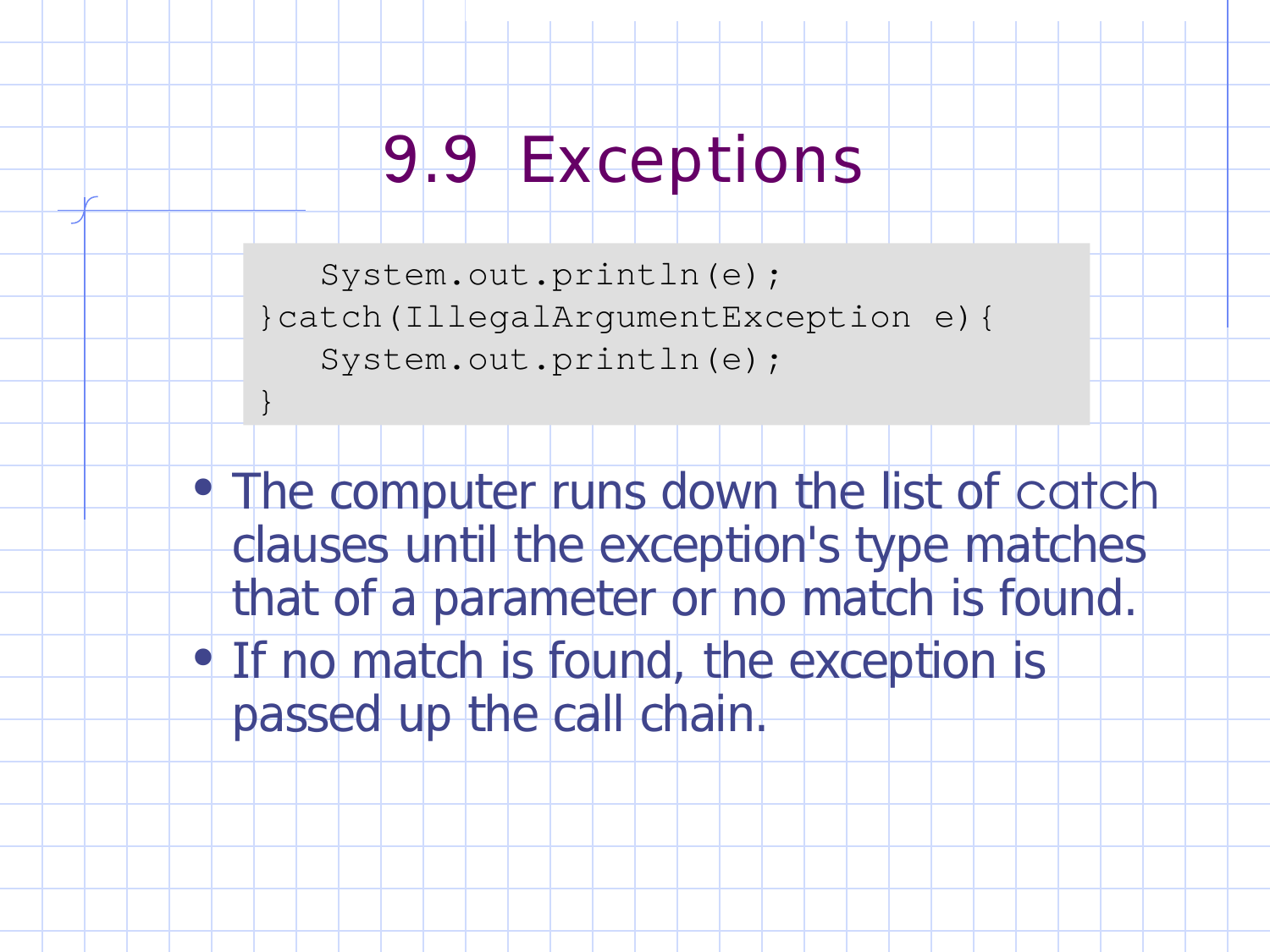

# 9.9  Exceptions
   System.out.println(e);
}catch(IllegalArgumentException e){
   System.out.println(e);
}

The computer runs down the list of catch clauses until the exception's type matches that of a parameter or no match is found.
If no match is found, the exception is passed up the call chain.